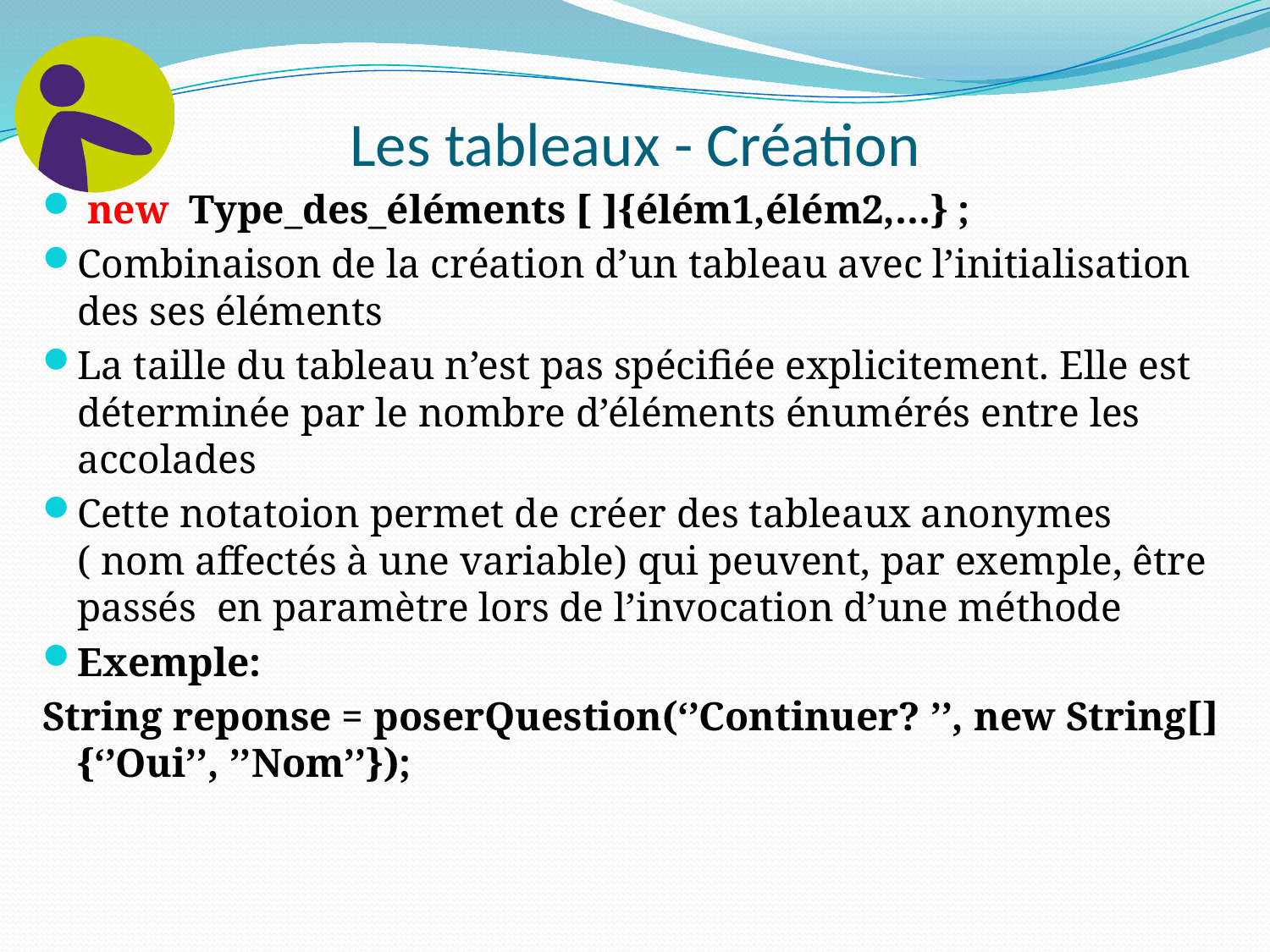

# Les tableaux - Création
 new  Type_des_éléments [ ]{élém1,élém2,…} ;
Combinaison de la création d’un tableau avec l’initialisation des ses éléments
La taille du tableau n’est pas spécifiée explicitement. Elle est déterminée par le nombre d’éléments énumérés entre les accolades
Cette notatoion permet de créer des tableaux anonymes ( nom affectés à une variable) qui peuvent, par exemple, être passés  en paramètre lors de l’invocation d’une méthode
Exemple:
String reponse = poserQuestion(‘’Continuer? ’’, new String[]{‘’Oui’’, ’’Nom’’});